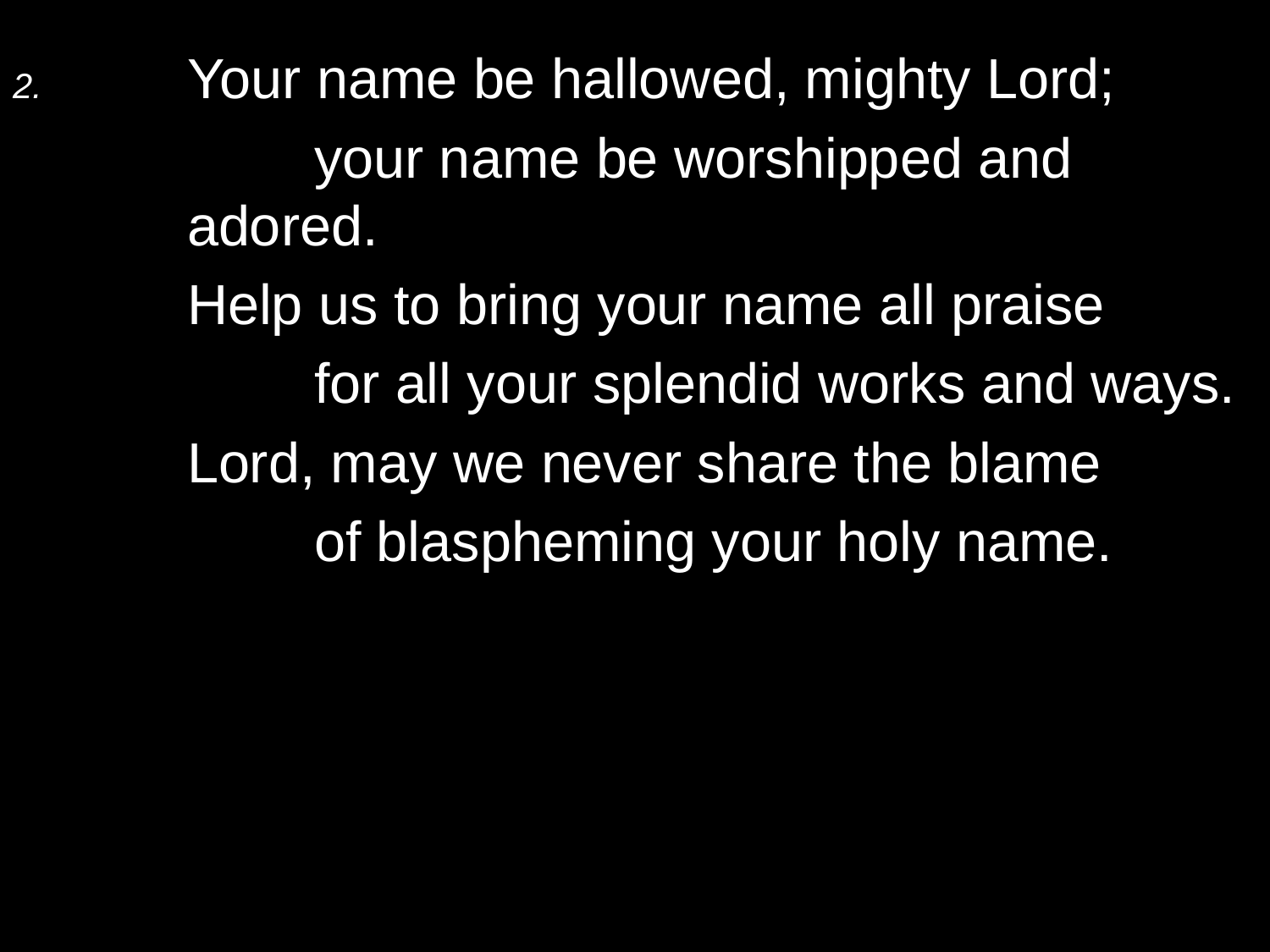

2.	Your name be hallowed, mighty Lord;
		your name be worshipped and adored.
	Help us to bring your name all praise
		for all your splendid works and ways.
	Lord, may we never share the blame
		of blaspheming your holy name.